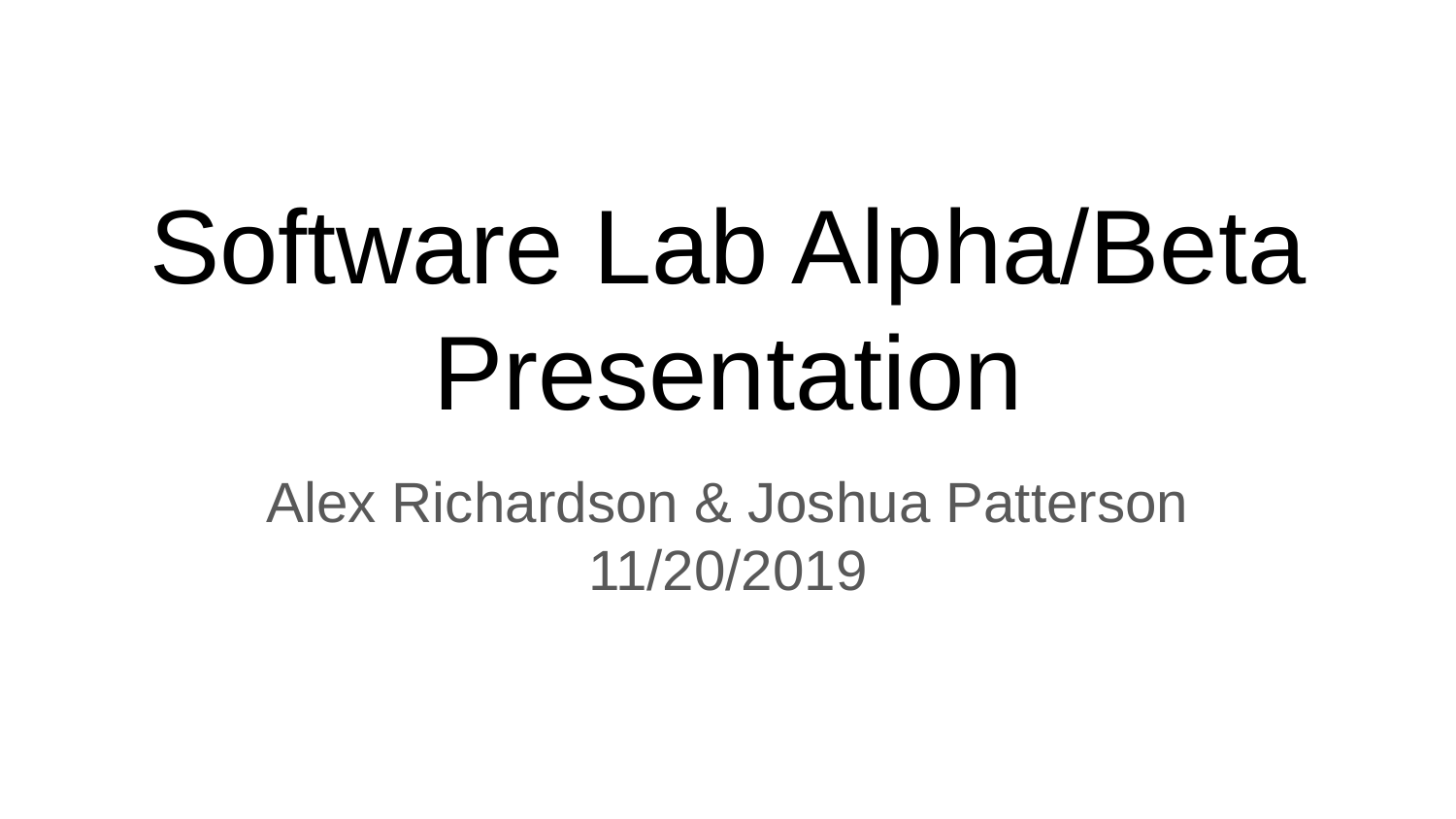

# Software Lab Alpha/Beta Presentation
Alex Richardson & Joshua Patterson
11/20/2019